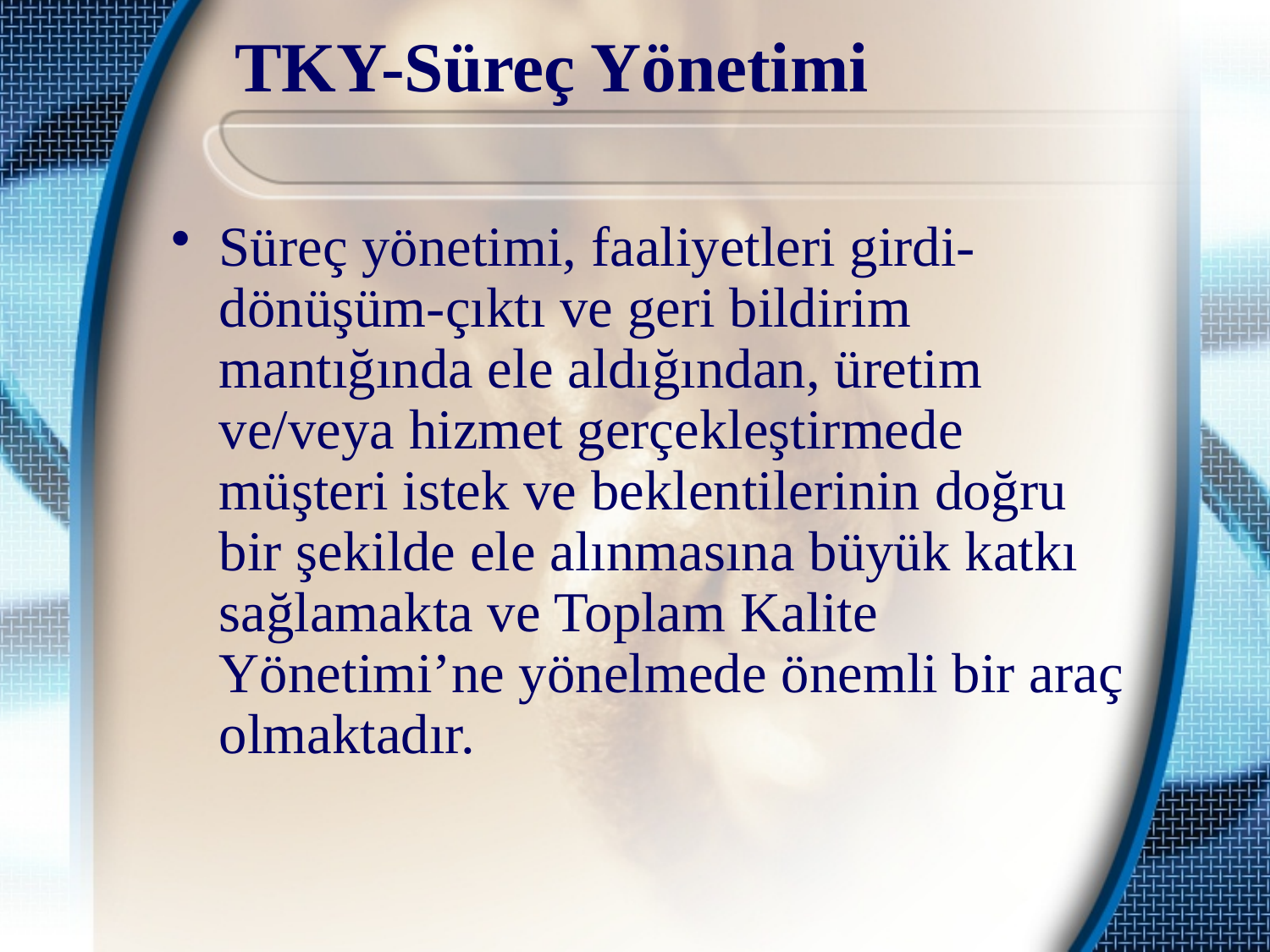

# TKY-Süreç Yönetimi
Süreç yönetimi, faaliyetleri girdi-dönüşüm-çıktı ve geri bildirim mantığında ele aldığından, üretim ve/veya hizmet gerçekleştirmede müşteri istek ve beklentilerinin doğru bir şekilde ele alınmasına büyük katkı sağlamakta ve Toplam Kalite Yönetimi’ne yönelmede önemli bir araç olmaktadır.